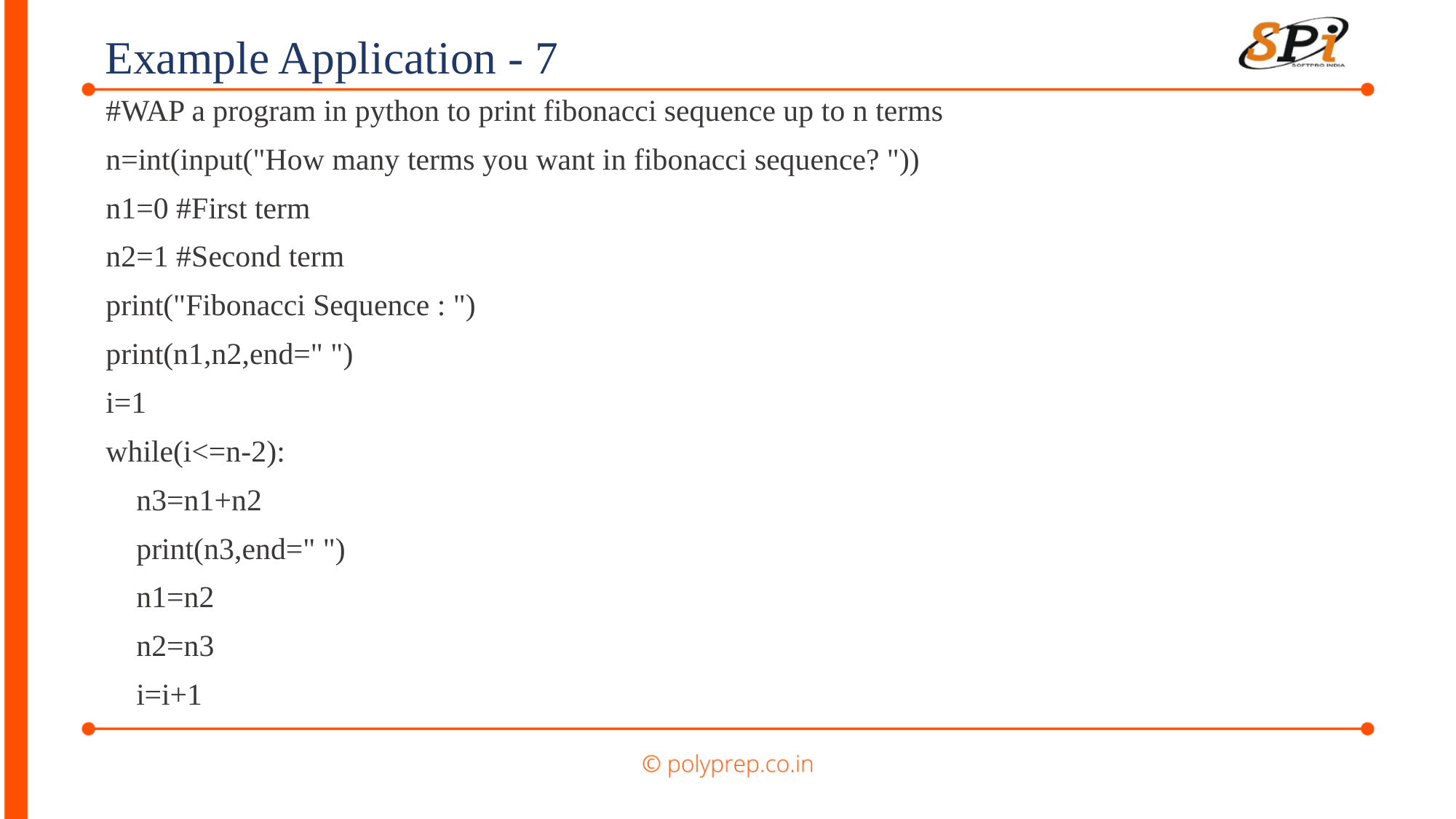

Example Application - 7
#WAP a program in python to print fibonacci sequence up to n terms
n=int(input("How many terms you want in fibonacci sequence? "))
n1=0 #First term
n2=1 #Second term
print("Fibonacci Sequence : ")
print(n1,n2,end=" ")
i=1
while(i<=n-2):
    n3=n1+n2
    print(n3,end=" ")
    n1=n2
    n2=n3
    i=i+1